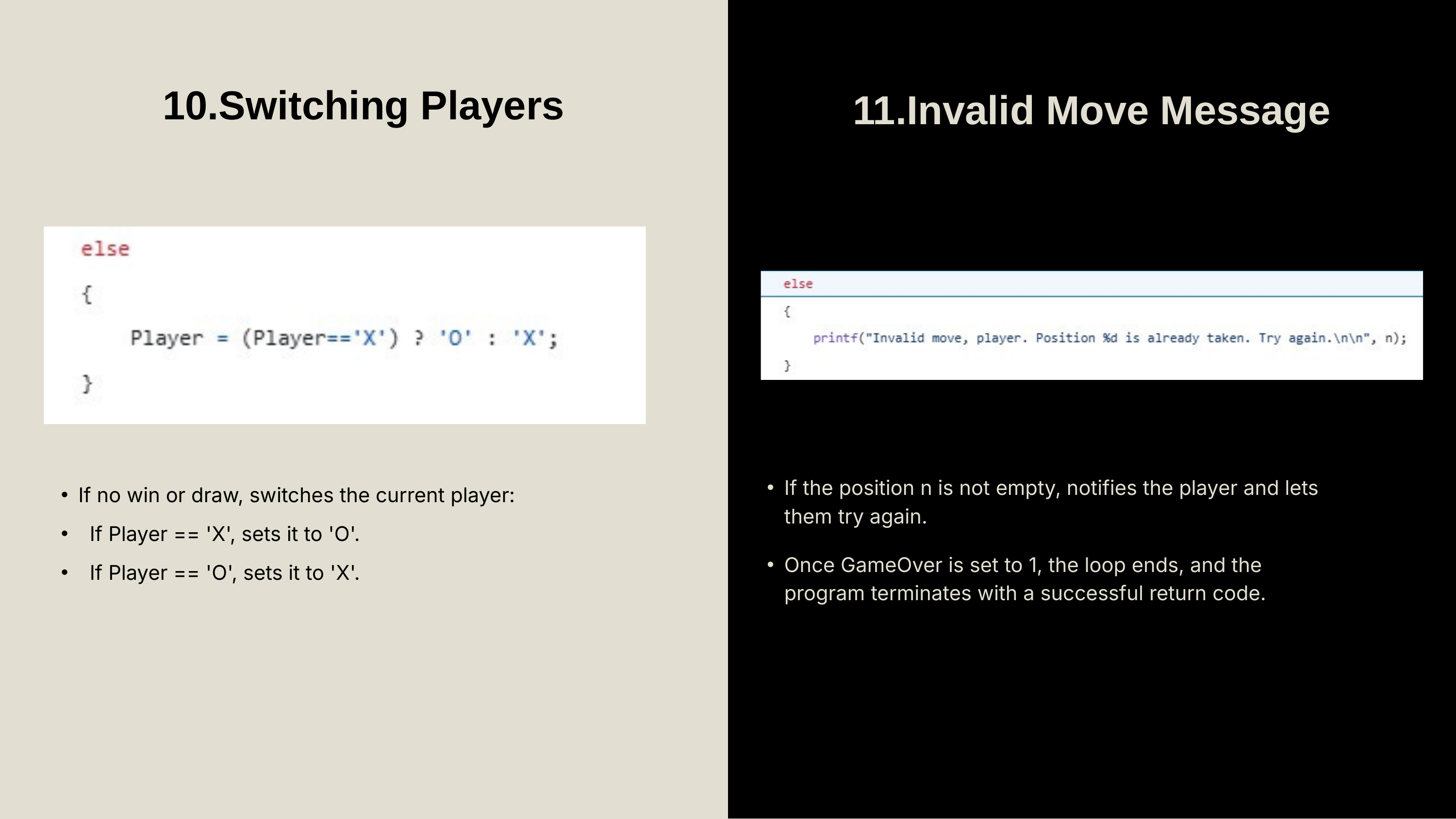

11.Invalid Move Message
10.Switching Players

If the position n is not empty, notifies the player and lets them try again.

Once GameOver is set to 1, the loop ends, and the program terminates with a successful return code.
If no win or draw, switches the current player:

  If Player == 'X', sets it to 'O'.

  If Player == 'O', sets it to 'X'.